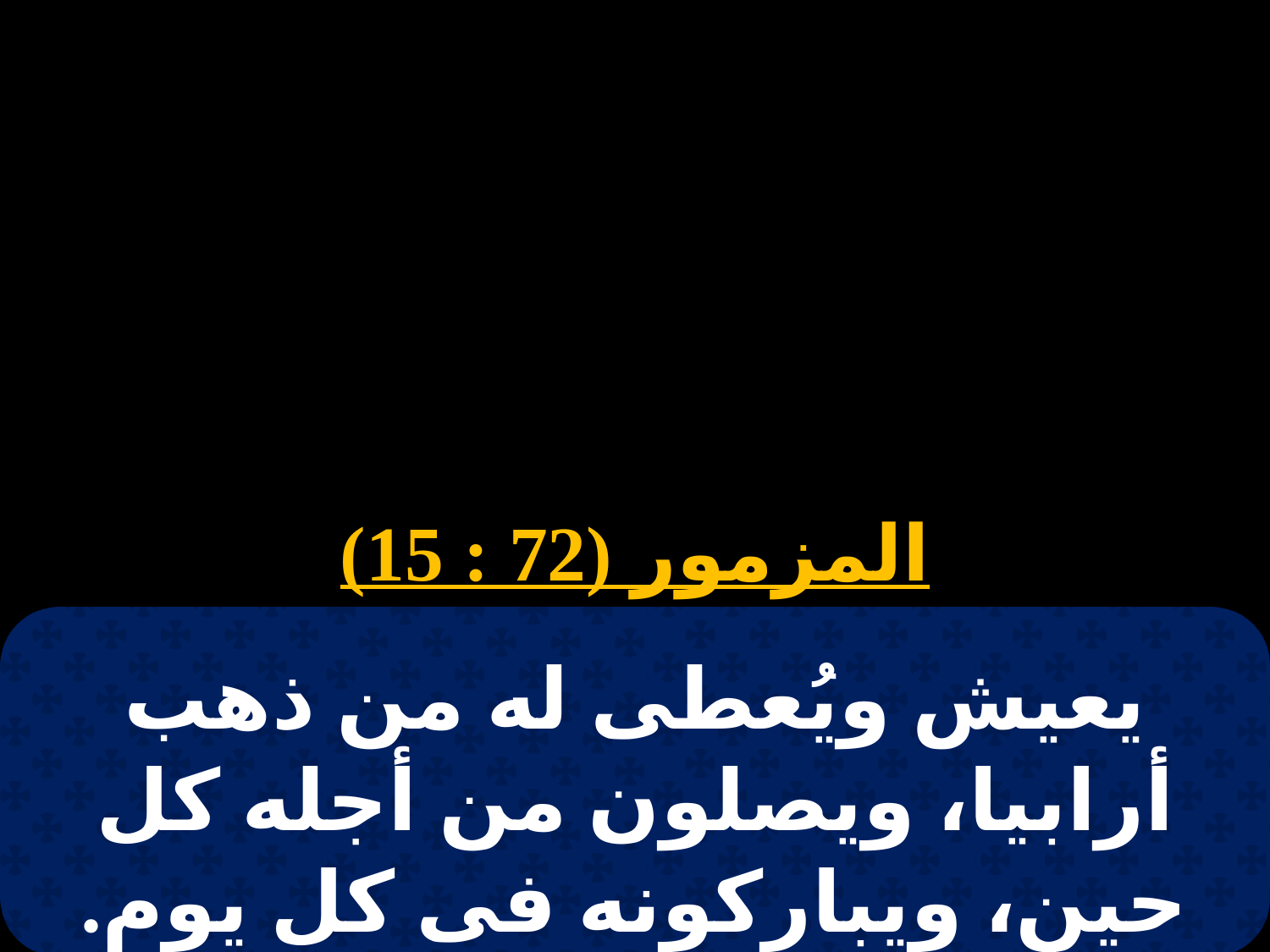

# 29 كيهك
المزمور (72 : 15)
يعيش ويُعطى له من ذهب أرابيا، ويصلون من أجله كل حين، ويباركونه فى كل يوم.